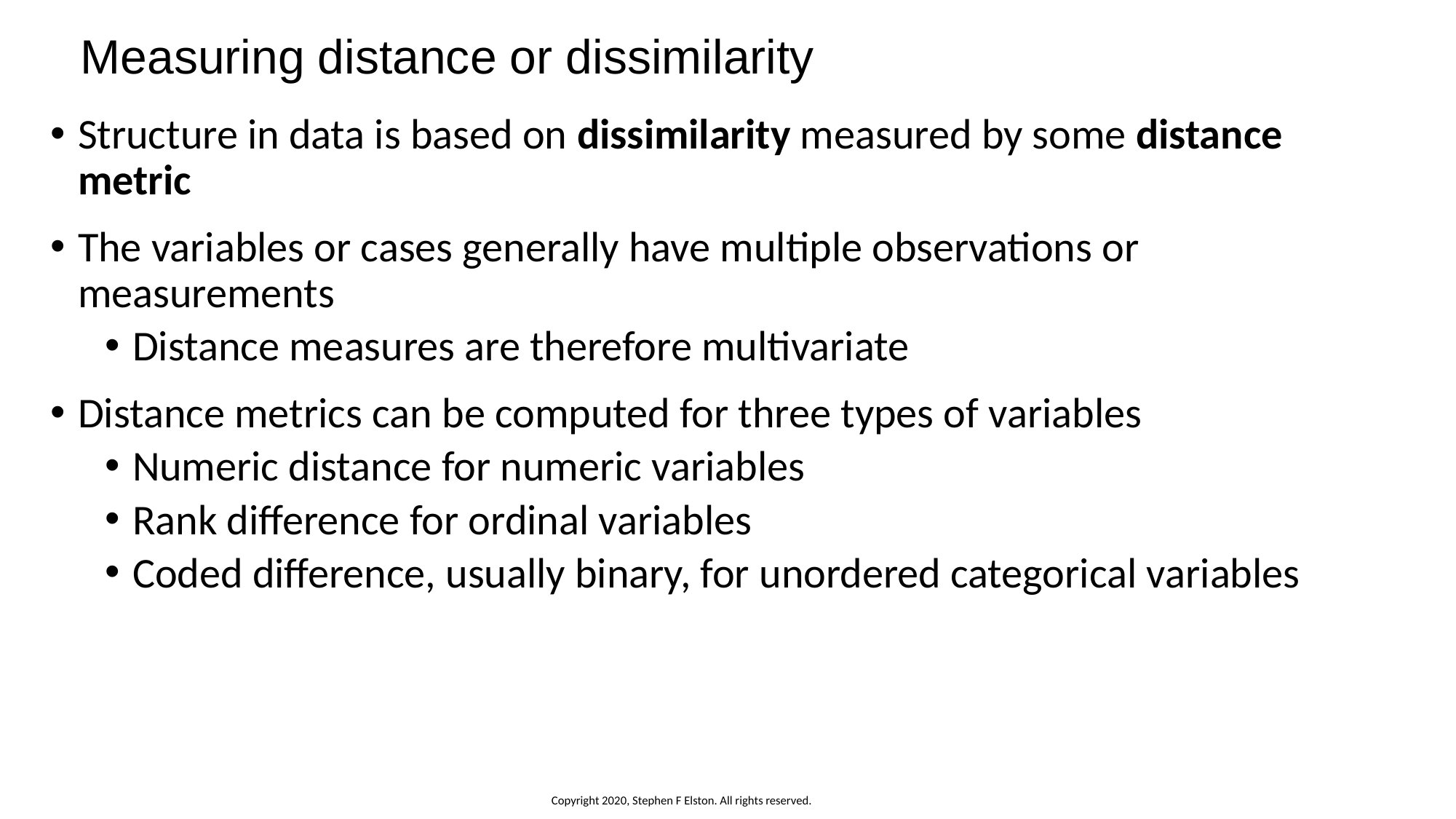

# Measuring distance or dissimilarity
Structure in data is based on dissimilarity measured by some distance metric
The variables or cases generally have multiple observations or measurements
Distance measures are therefore multivariate
Distance metrics can be computed for three types of variables
Numeric distance for numeric variables
Rank difference for ordinal variables
Coded difference, usually binary, for unordered categorical variables

Copyright 2020, Stephen F Elston. All rights reserved.